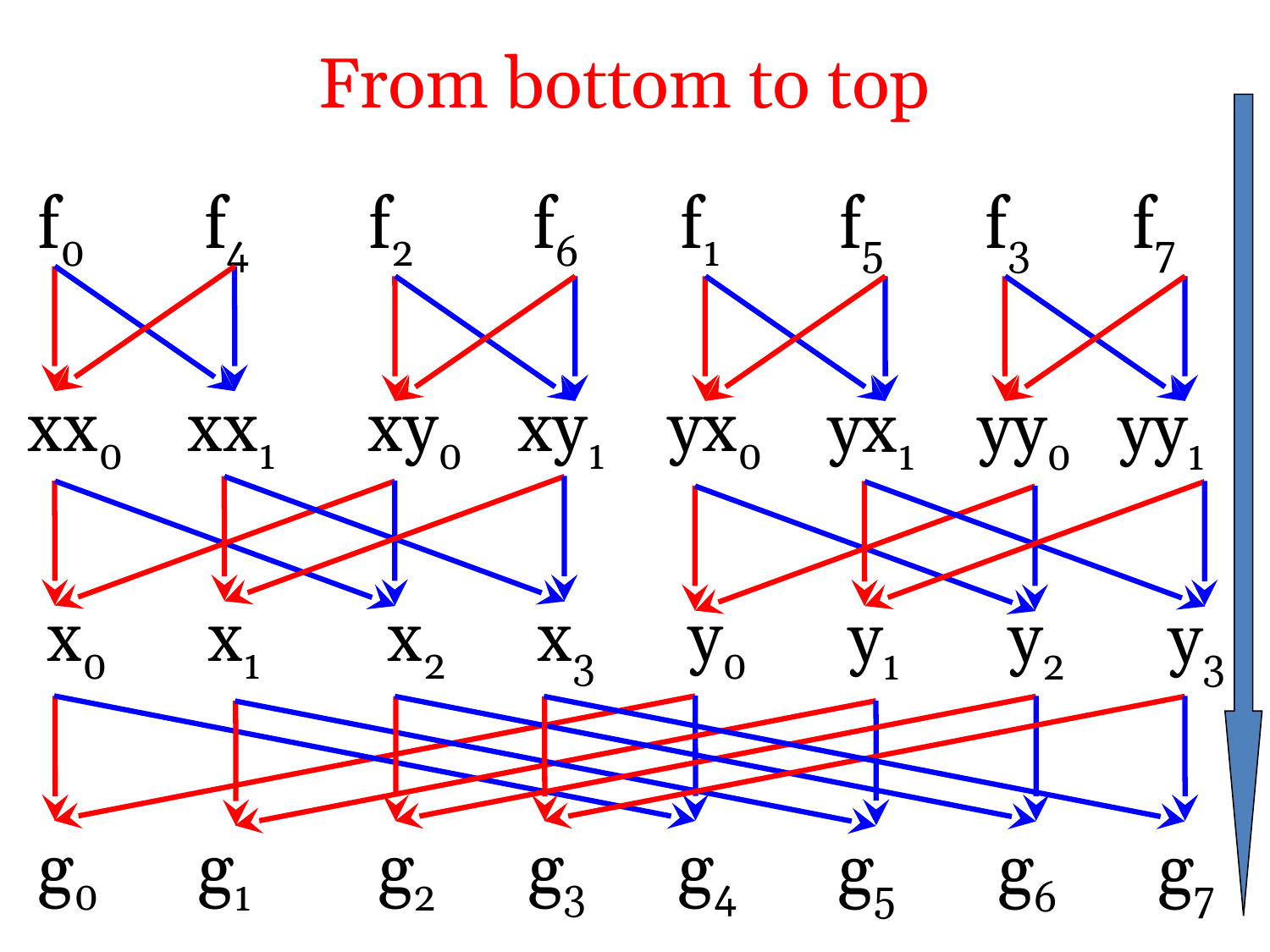

From bottom to top

f0       f4       f2       f6      f1       f5      f3      f7

xx0
xy1
yx0
xx1
xy0
yx1
yy0
yy1

x0
x3
y0
x1
x2
y1
y2
y3

g0
g3
g4
g1
g2
g5
g6
g7